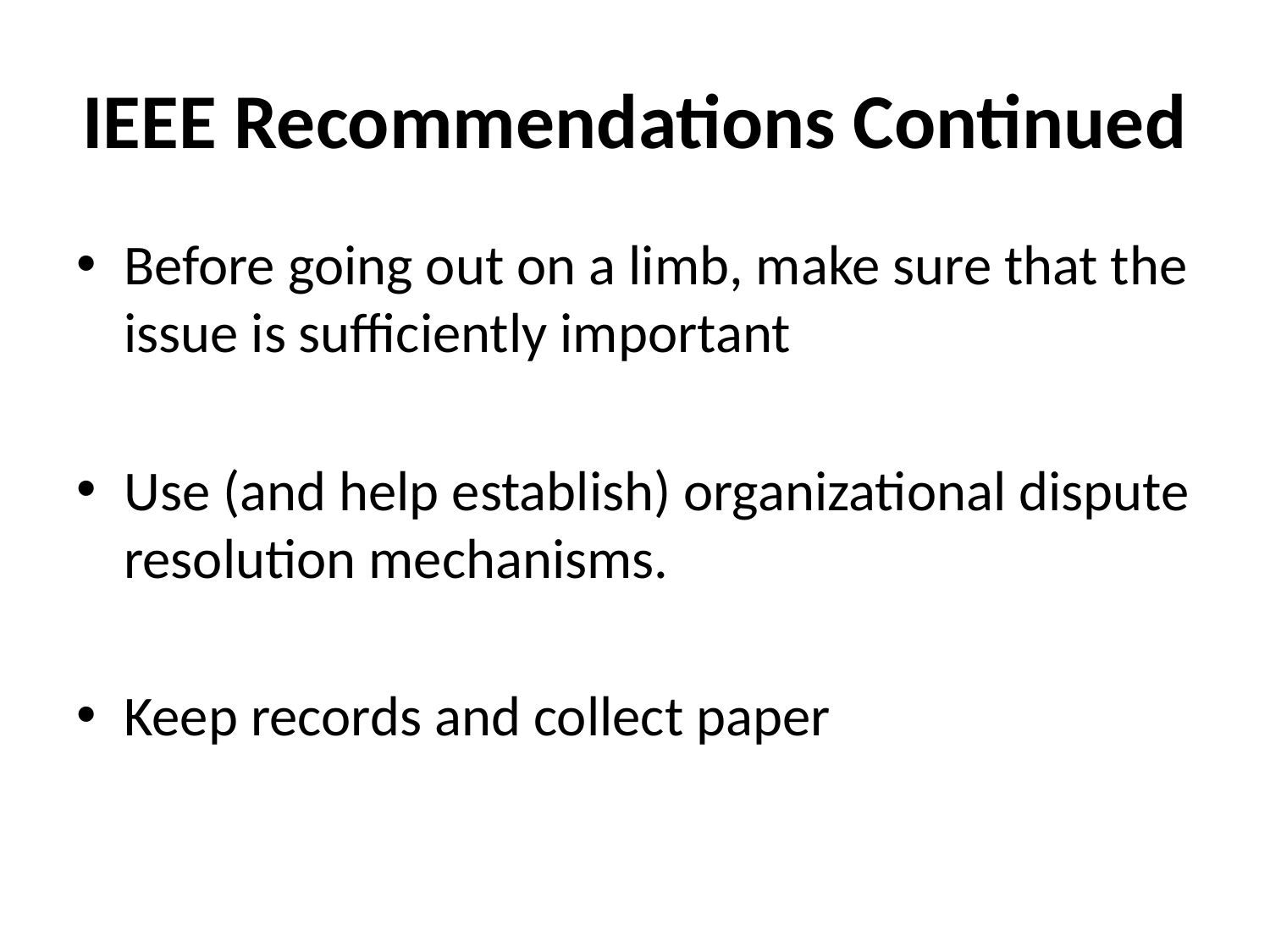

# IEEE Recommendations Continued
Before going out on a limb, make sure that the issue is sufficiently important

Use (and help establish) organizational dispute resolution mechanisms.

Keep records and collect paper